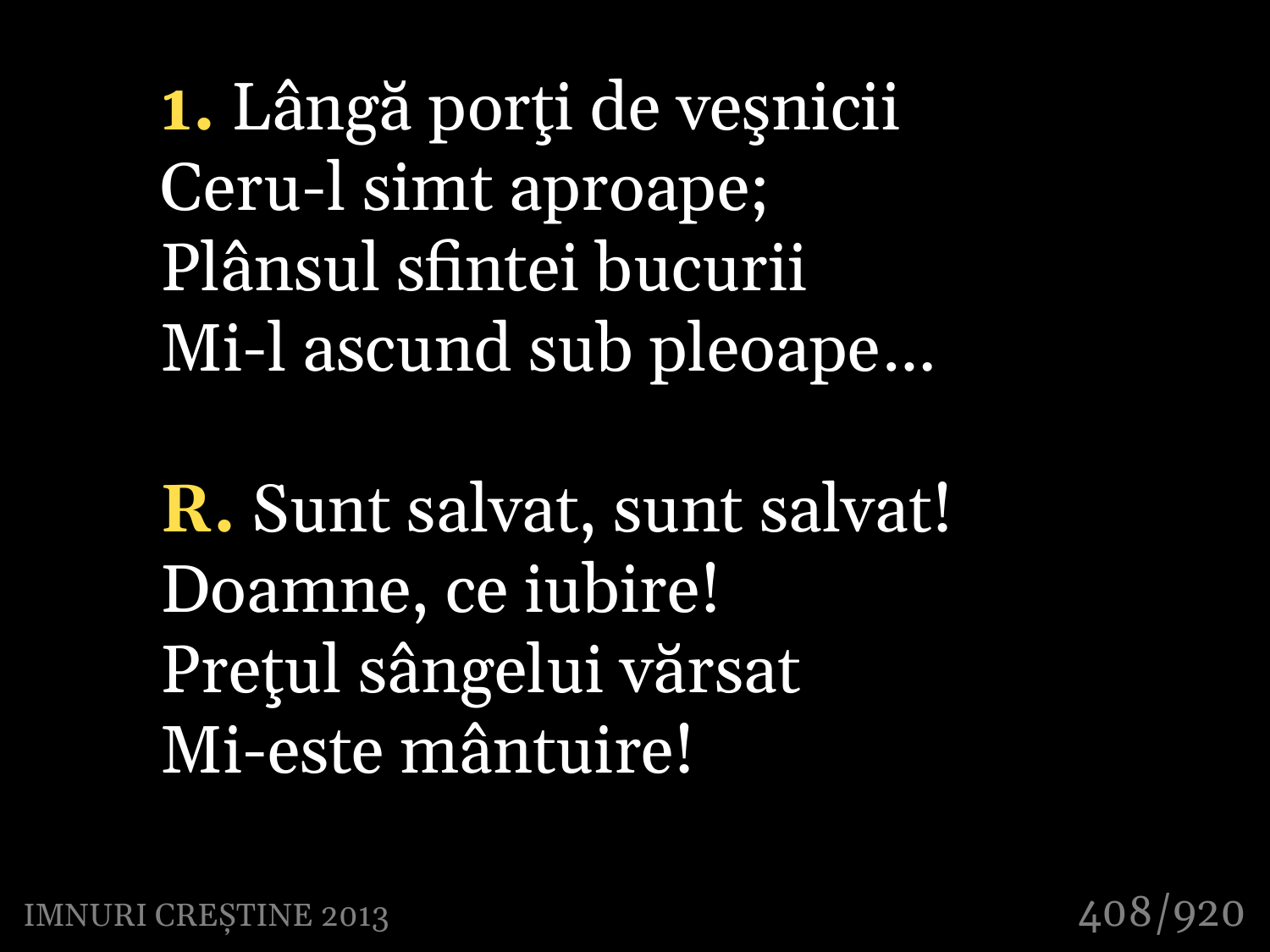

1. Lângă porţi de veşnicii
Ceru-l simt aproape;
Plânsul sfintei bucurii
Mi-l ascund sub pleoape…

R. Sunt salvat, sunt salvat!
Doamne, ce iubire!
Preţul sângelui vărsat
Mi-este mântuire!
408/920
IMNURI CREȘTINE 2013